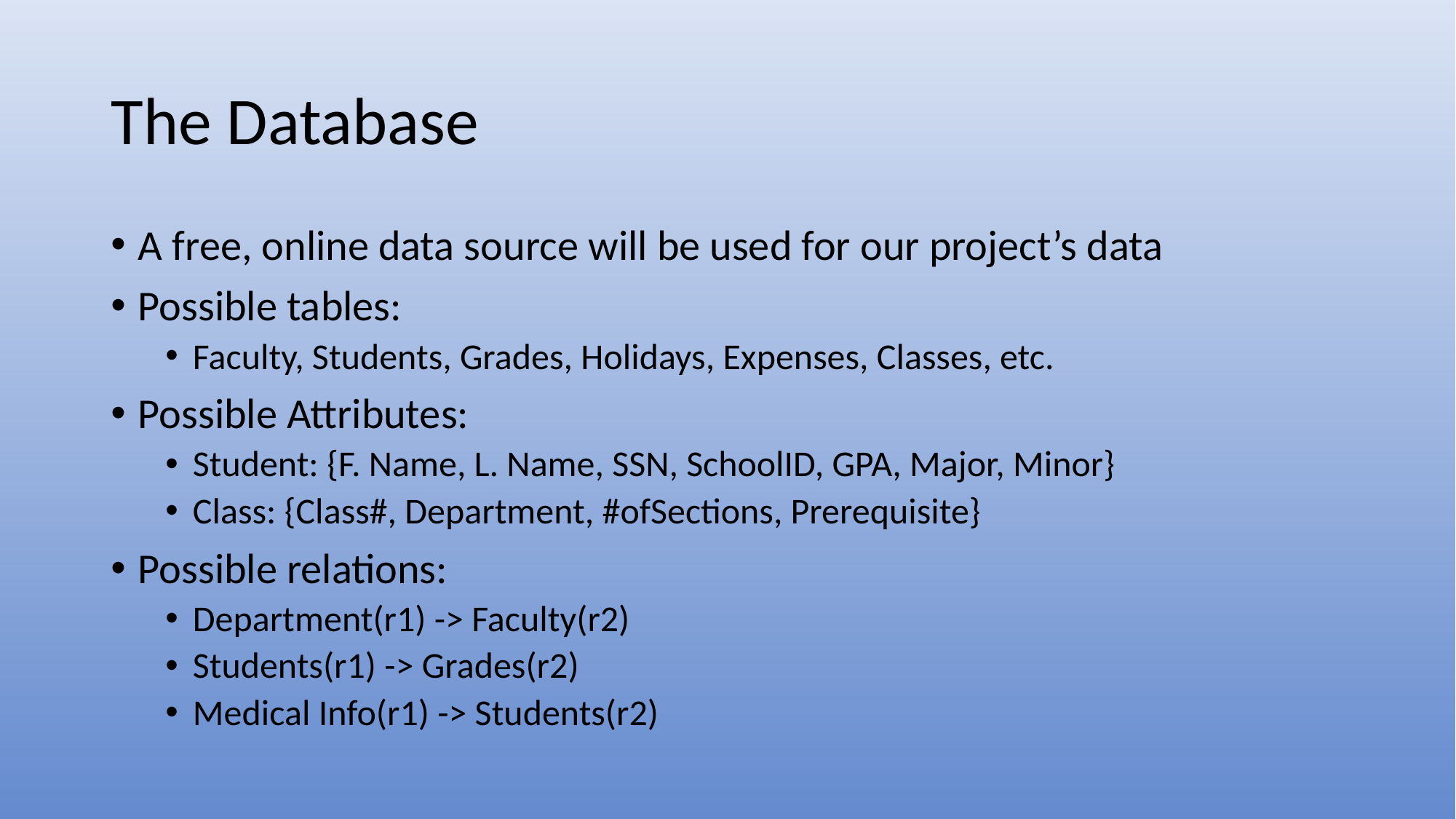

# The Database
A free, online data source will be used for our project’s data
Possible tables:
Faculty, Students, Grades, Holidays, Expenses, Classes, etc.
Possible Attributes:
Student: {F. Name, L. Name, SSN, SchoolID, GPA, Major, Minor}
Class: {Class#, Department, #ofSections, Prerequisite}
Possible relations:
Department(r1) -> Faculty(r2)
Students(r1) -> Grades(r2)
Medical Info(r1) -> Students(r2)